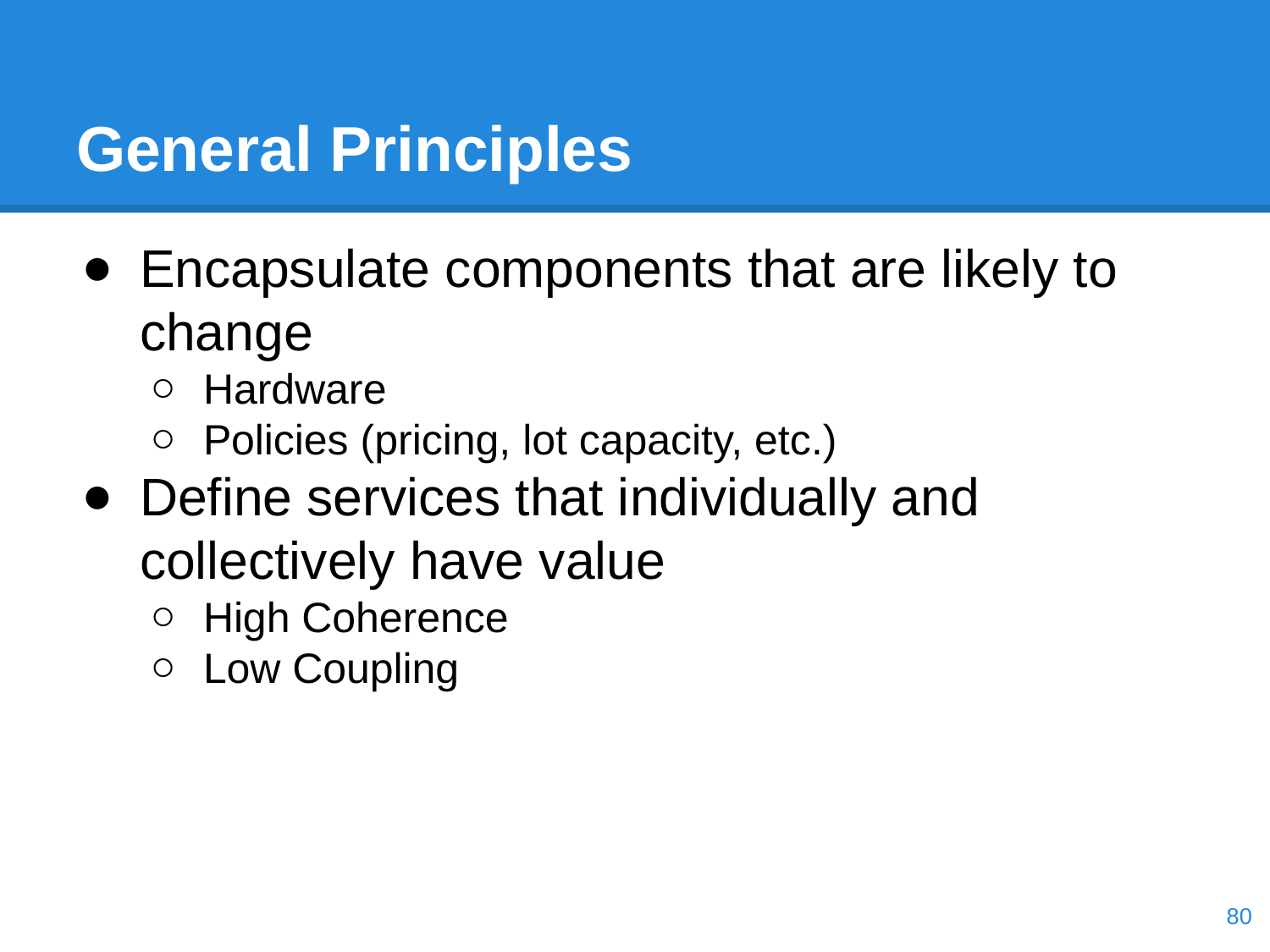

# General Principles
Encapsulate components that are likely to change
Hardware
Policies (pricing, lot capacity, etc.)
Define services that individually and collectively have value
High Coherence
Low Coupling

80